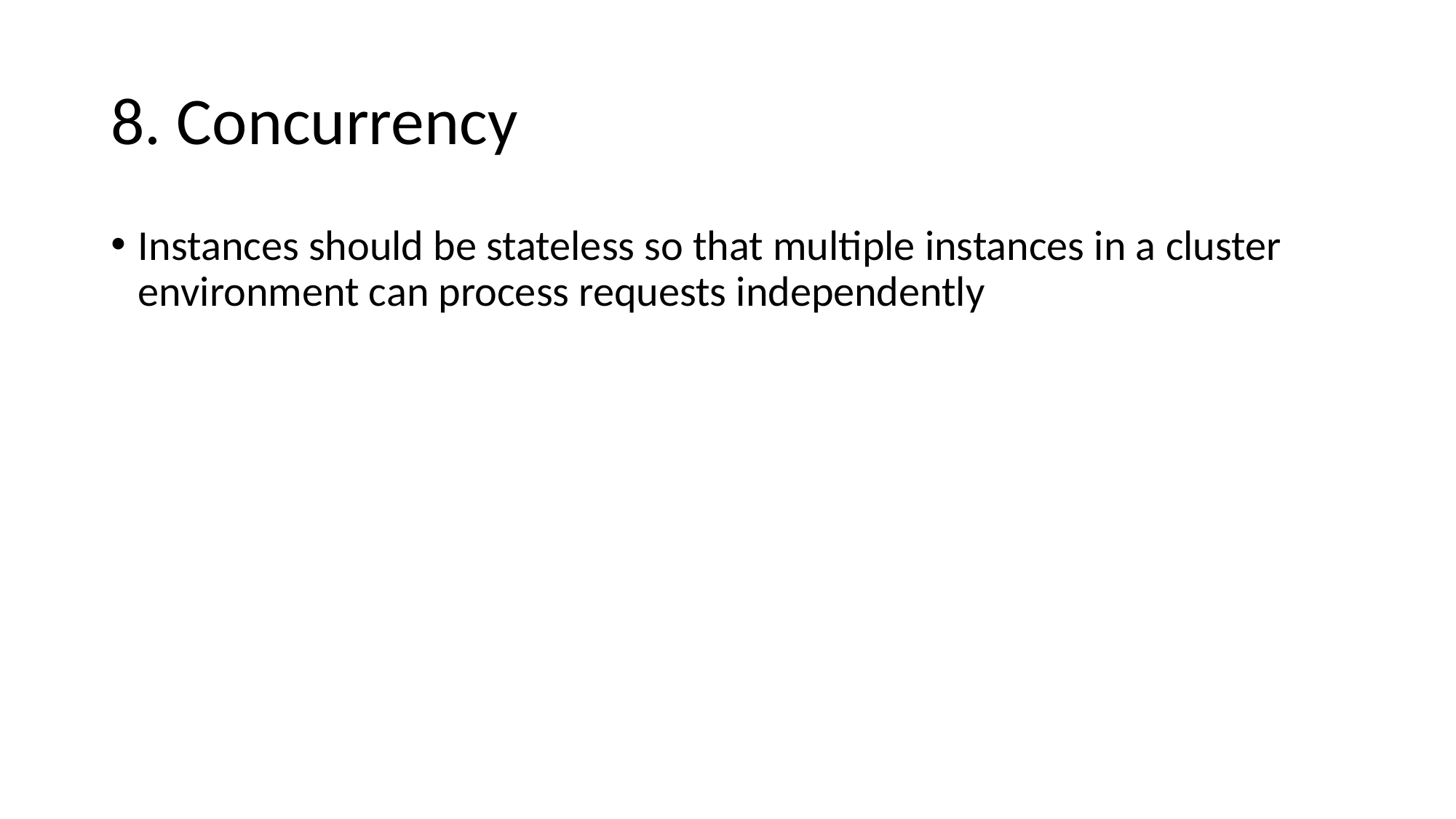

# 8. Concurrency
Instances should be stateless so that multiple instances in a cluster environment can process requests independently